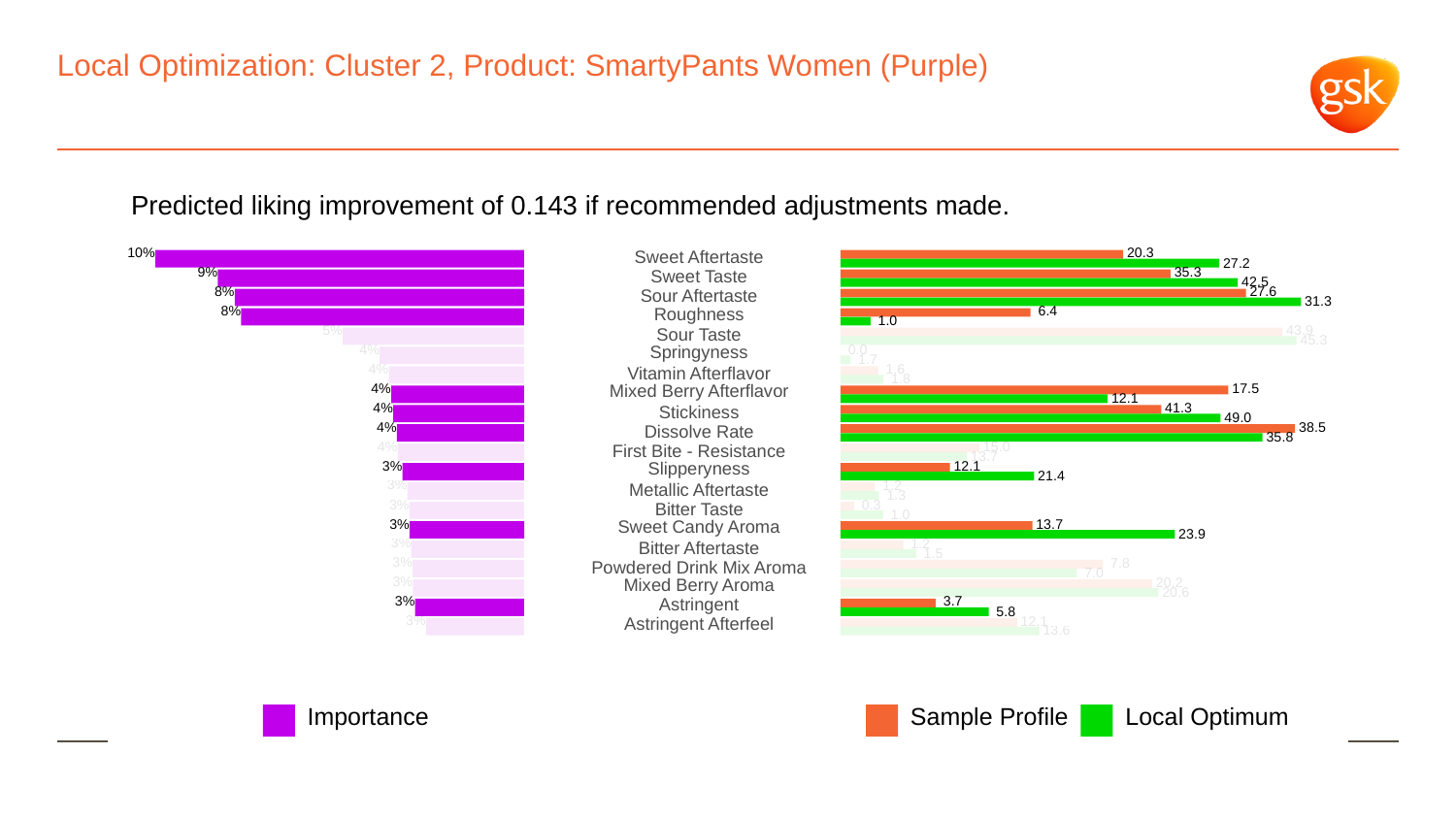

# Local Optimization: Cluster 2, Product: SmartyPants Women (Purple)

Predicted liking improvement of 0.143 if recommended adjustments made.

10%
 20.3

Sweet Aftertaste
 27.2

9%
 35.3

Sweet Taste
 42.5

8%
 27.6

Sour Aftertaste
 31.3

8%
Roughness
  6.4

  1.0

5%
 43.9

Sour Taste
 45.3

4%
Springyness
  0.0

  1.7

4%
  1.6

Vitamin Afterflavor
  1.8

4%
Mixed Berry Afterflavor
 17.5

 12.1

4%
 41.3

Stickiness
 49.0

4%
 38.5

Dissolve Rate
 35.8

4%
 15.0

First Bite - Resistance
 13.7

3%
Slipperyness
 12.1

 21.4

3%
  1.2

Metallic Aftertaste
  1.3

3%
  0.3

Bitter Taste
  1.0

3%
Sweet Candy Aroma
 13.7

 23.9

3%
  1.2

Bitter Aftertaste
  1.5

3%
  7.8

Powdered Drink Mix Aroma
  7.0

3%
Mixed Berry Aroma
 20.2

 20.6

3%
Astringent
  3.7

  5.8

3%
Astringent Afterfeel
 12.1

 13.6

Local Optimum
Sample Profile
Importance